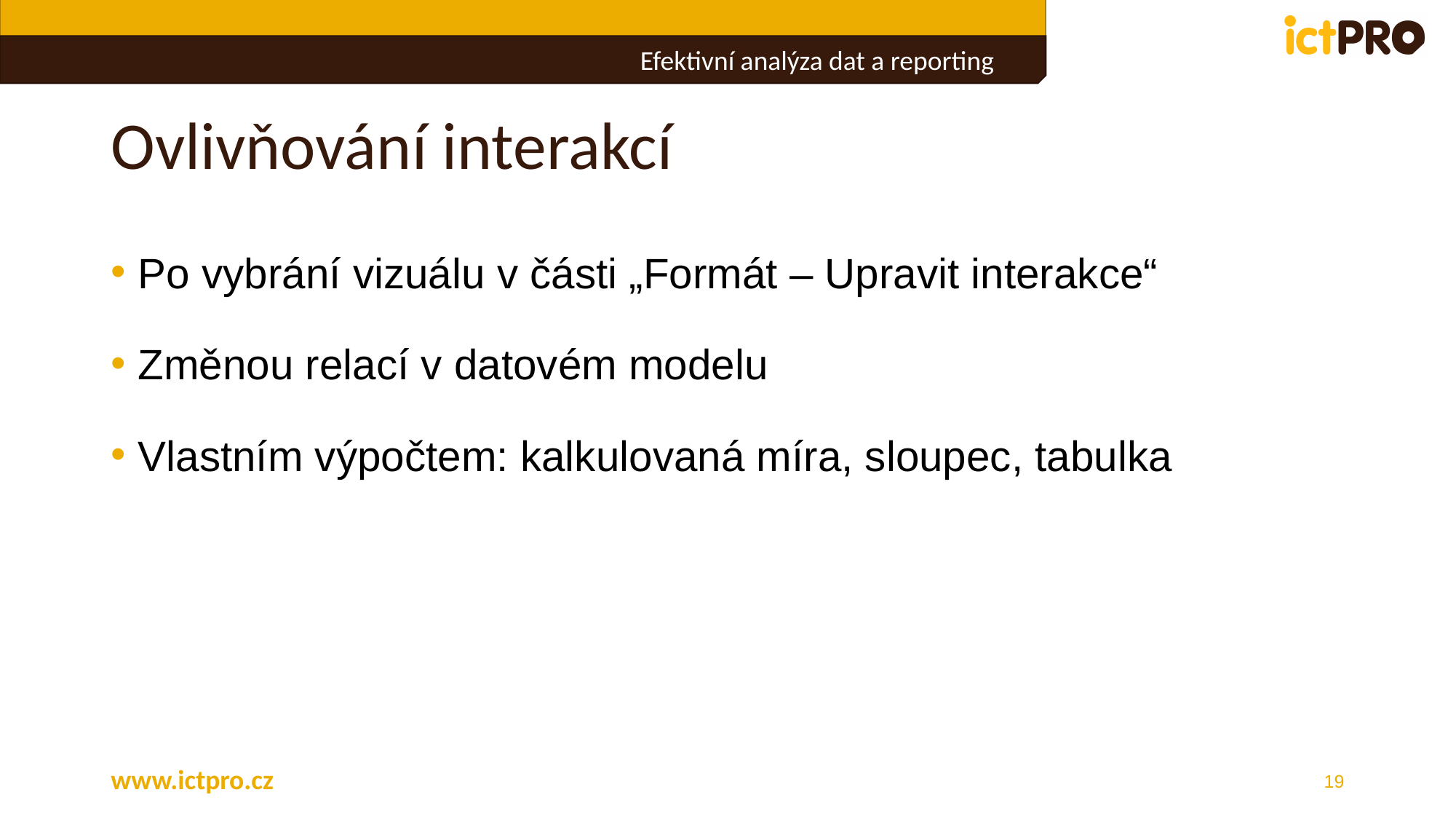

# Ovlivňování interakcí
Po vybrání vizuálu v části „Formát – Upravit interakce“
Změnou relací v datovém modelu
Vlastním výpočtem: kalkulovaná míra, sloupec, tabulka

www.ictpro.cz
19